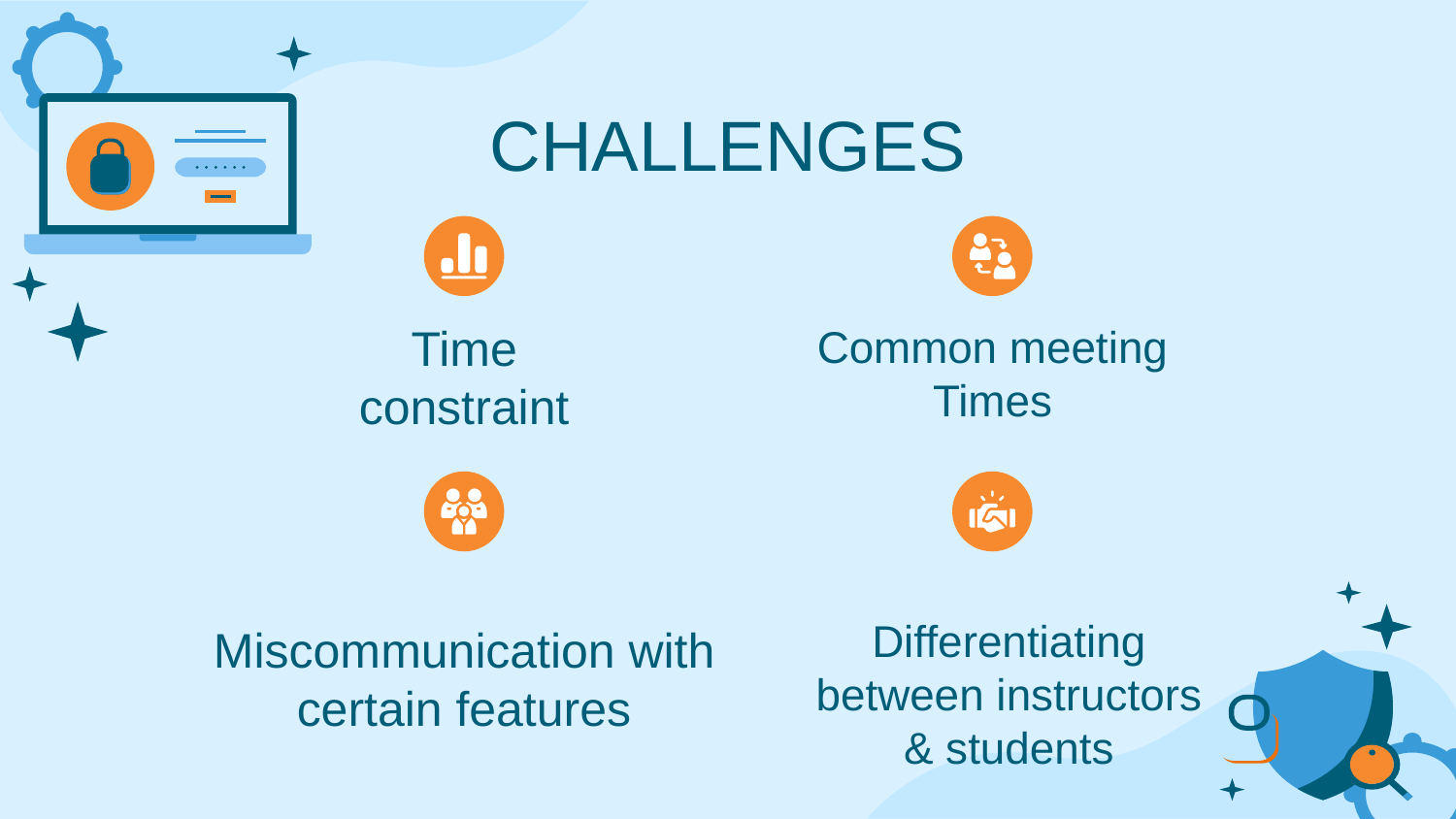

CHALLENGES

Common meeting Times
# Time constraint

Miscommunication with certain features
Differentiating between instructors & students